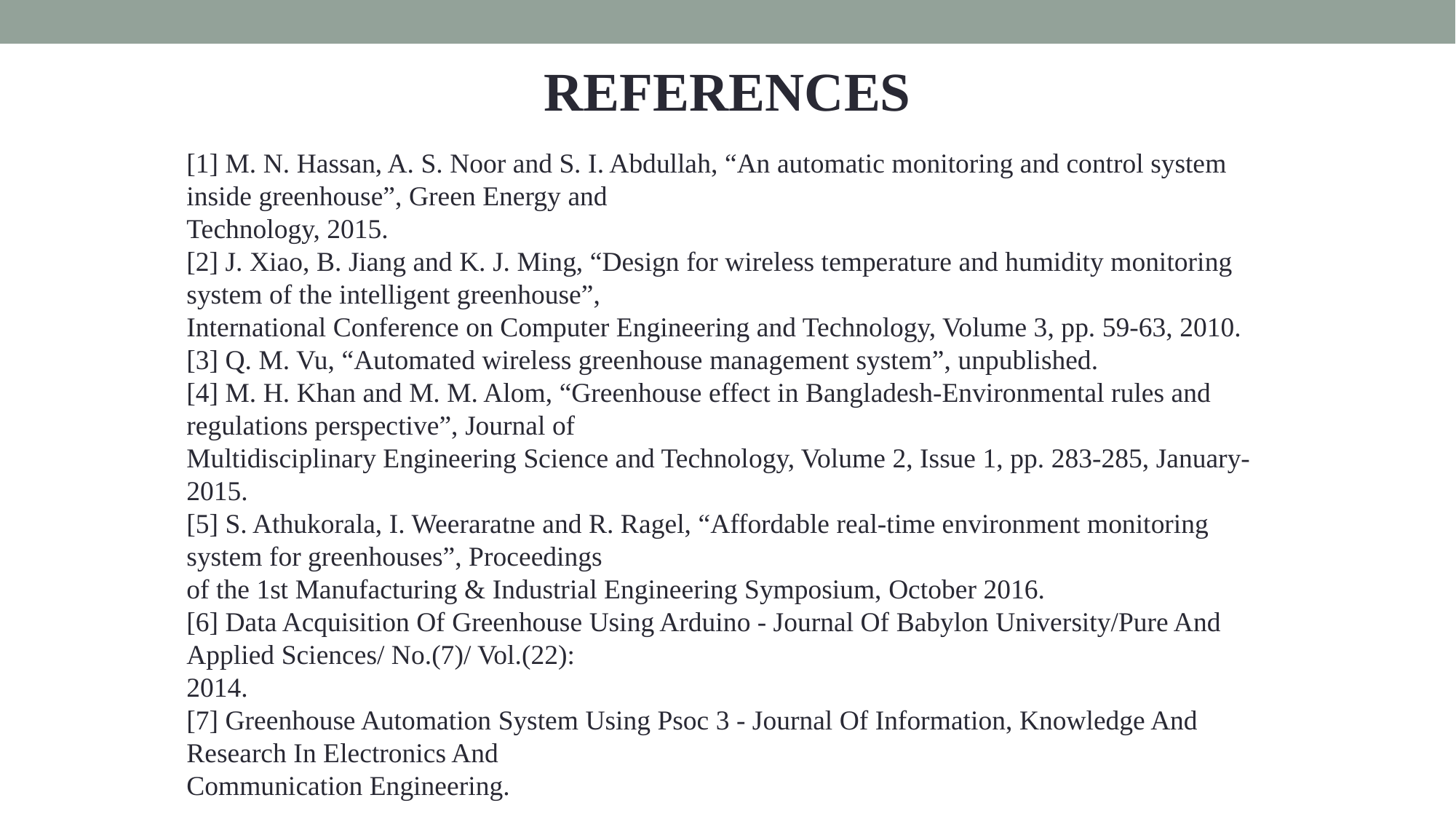

REFERENCES
[1] M. N. Hassan, A. S. Noor and S. I. Abdullah, “An automatic monitoring and control system inside greenhouse”, Green Energy and
Technology, 2015.
[2] J. Xiao, B. Jiang and K. J. Ming, “Design for wireless temperature and humidity monitoring system of the intelligent greenhouse”,
International Conference on Computer Engineering and Technology, Volume 3, pp. 59-63, 2010.
[3] Q. M. Vu, “Automated wireless greenhouse management system”, unpublished.
[4] M. H. Khan and M. M. Alom, “Greenhouse effect in Bangladesh-Environmental rules and regulations perspective”, Journal of
Multidisciplinary Engineering Science and Technology, Volume 2, Issue 1, pp. 283-285, January-2015.
[5] S. Athukorala, I. Weeraratne and R. Ragel, “Affordable real-time environment monitoring system for greenhouses”, Proceedings
of the 1st Manufacturing & Industrial Engineering Symposium, October 2016.
[6] Data Acquisition Of Greenhouse Using Arduino - Journal Of Babylon University/Pure And Applied Sciences/ No.(7)/ Vol.(22):
2014.
[7] Greenhouse Automation System Using Psoc 3 - Journal Of Information, Knowledge And Research In Electronics And
Communication Engineering.